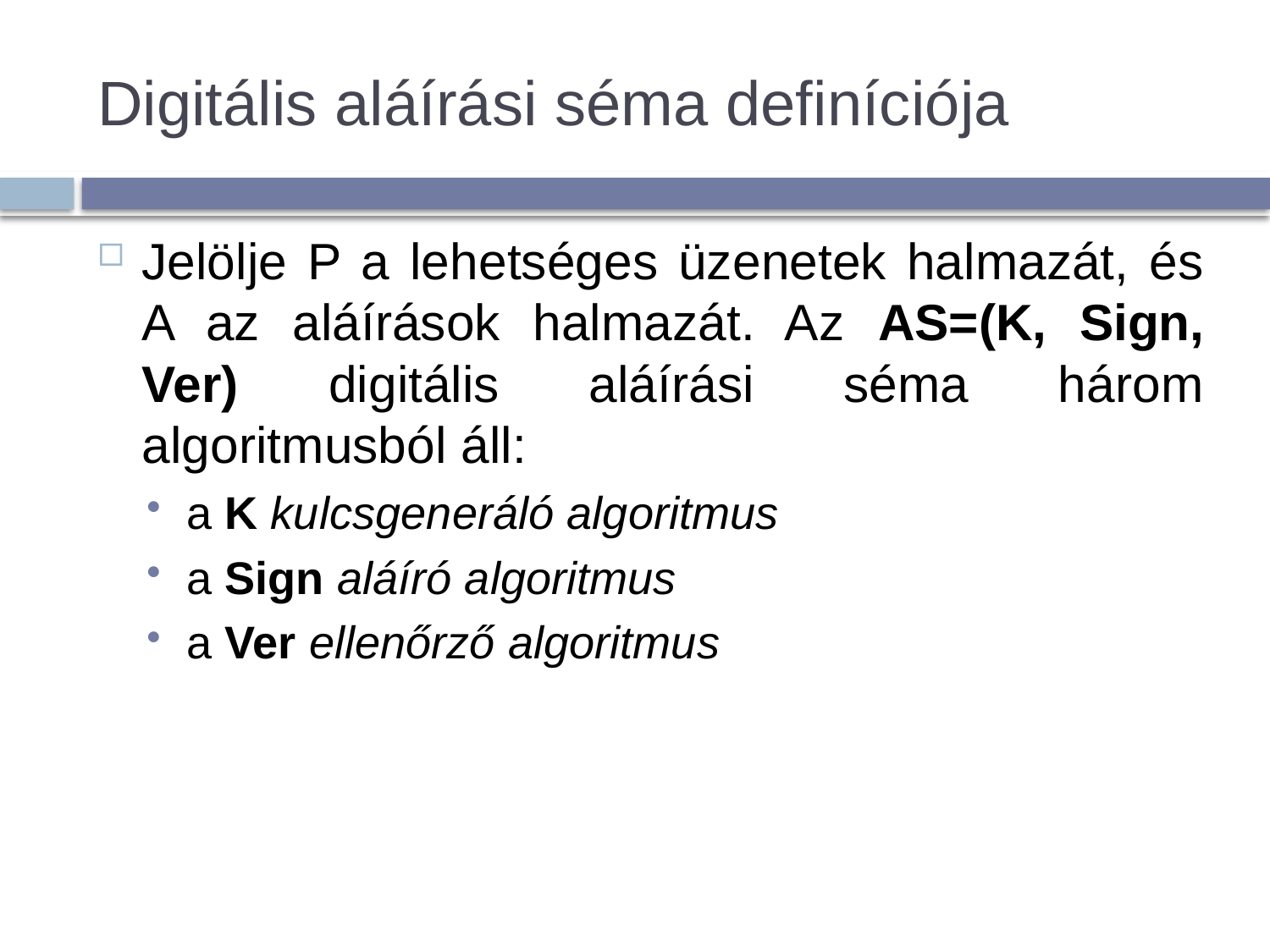

# Digitális aláírási séma definíciója
Jelölje P a lehetséges üzenetek halmazát, és A az aláírások halmazát. Az AS=(K, Sign, Ver) digitális aláírási séma három algoritmusból áll:
a K kulcsgeneráló algoritmus
a Sign aláíró algoritmus
a Ver ellenőrző algoritmus